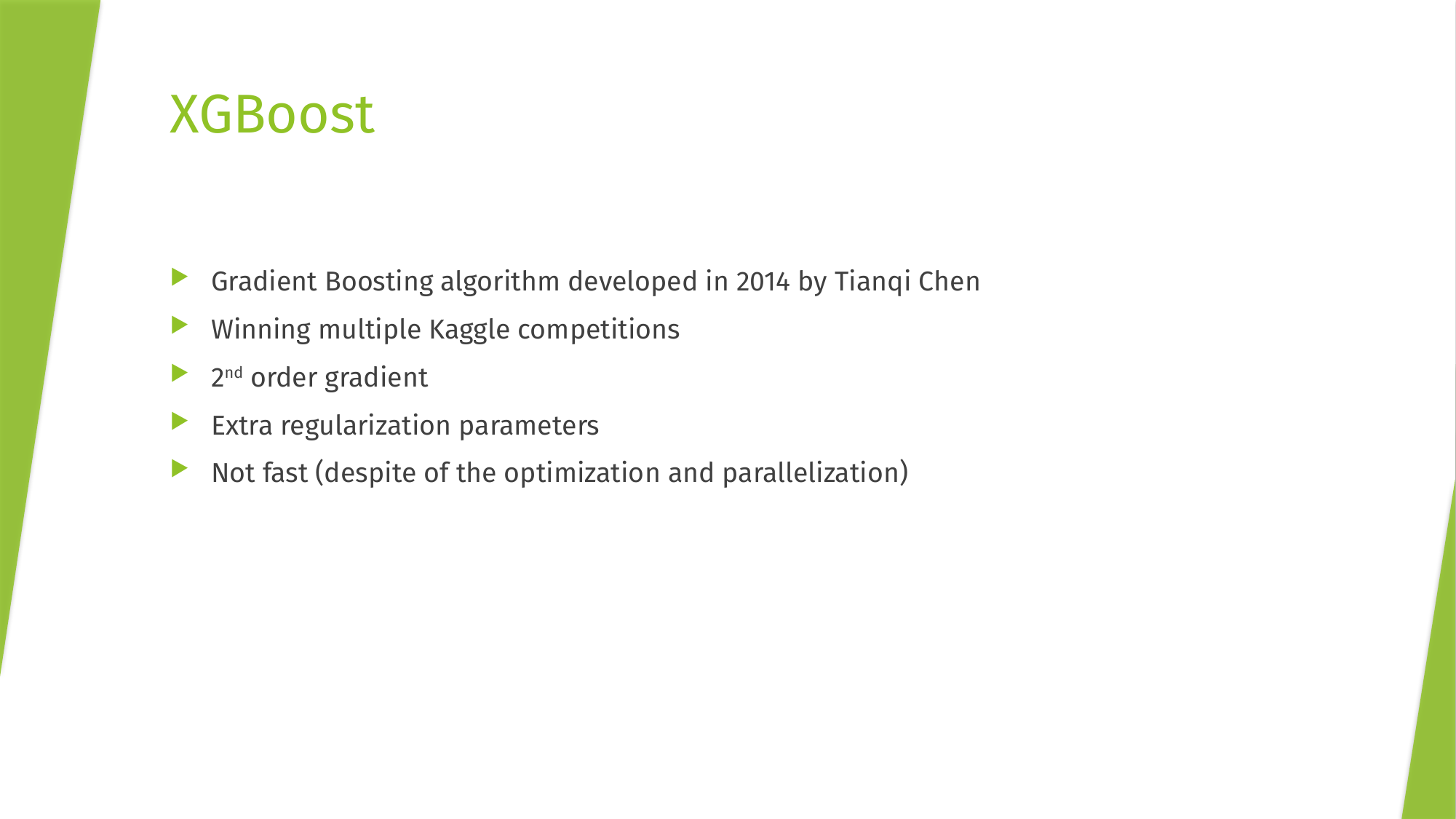

# XGBoost
Gradient Boosting algorithm developed in 2014 by Tianqi Chen
Winning multiple Kaggle competitions
2nd order gradient
Extra regularization parameters
Not fast (despite of the optimization and parallelization)